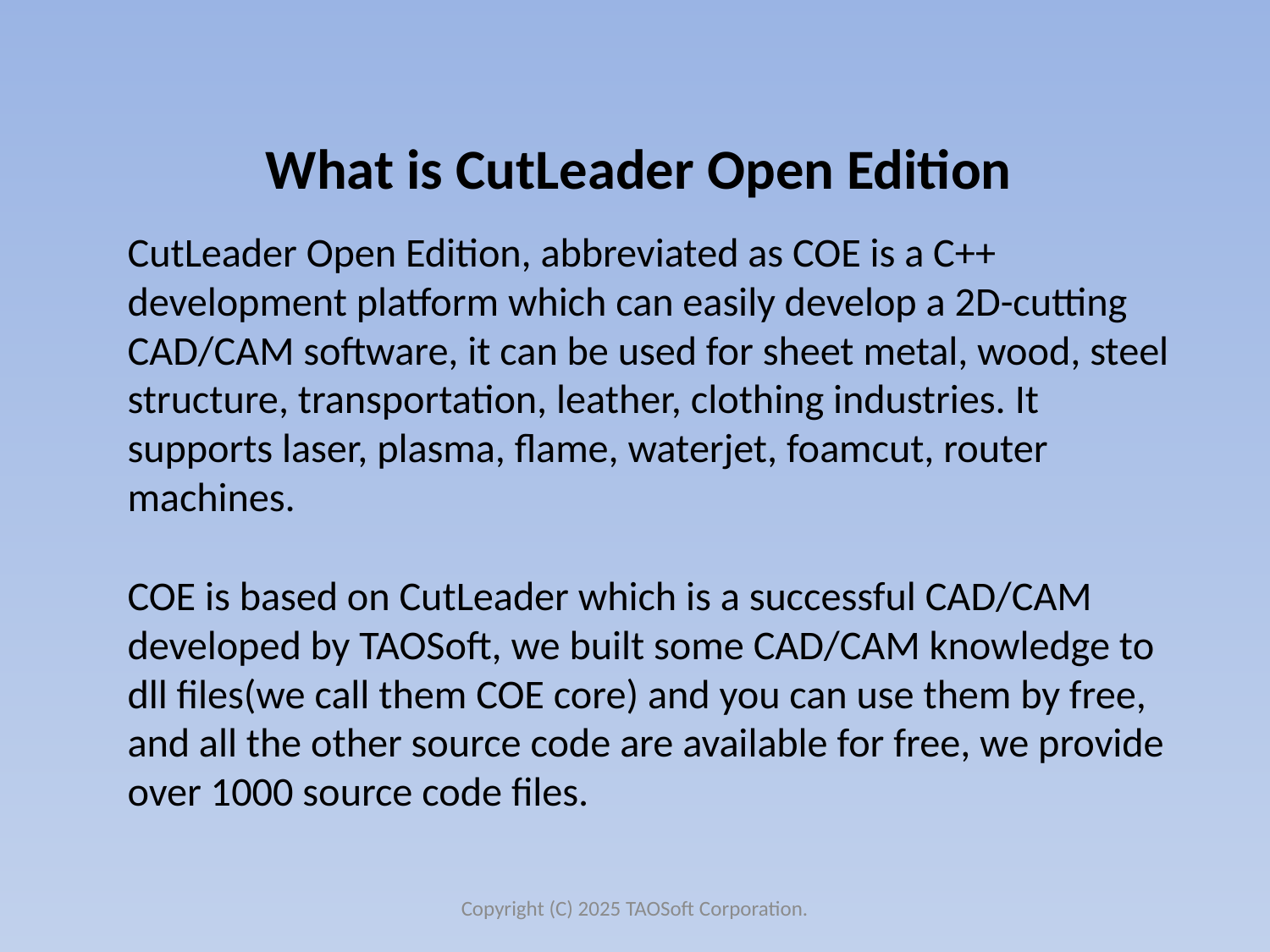

What is CutLeader Open Edition

# CutLeader Open Edition, abbreviated as COE is a C++ development platform which can easily develop a 2D-cutting CAD/CAM software, it can be used for sheet metal, wood, steel structure, transportation, leather, clothing industries. It supports laser, plasma, flame, waterjet, foamcut, router machines. COE is based on CutLeader which is a successful CAD/CAM developed by TAOSoft, we built some CAD/CAM knowledge to dll files(we call them COE core) and you can use them by free, and all the other source code are available for free, we provide over 1000 source code files.
Copyright (C) 2025 TAOSoft Corporation.
1